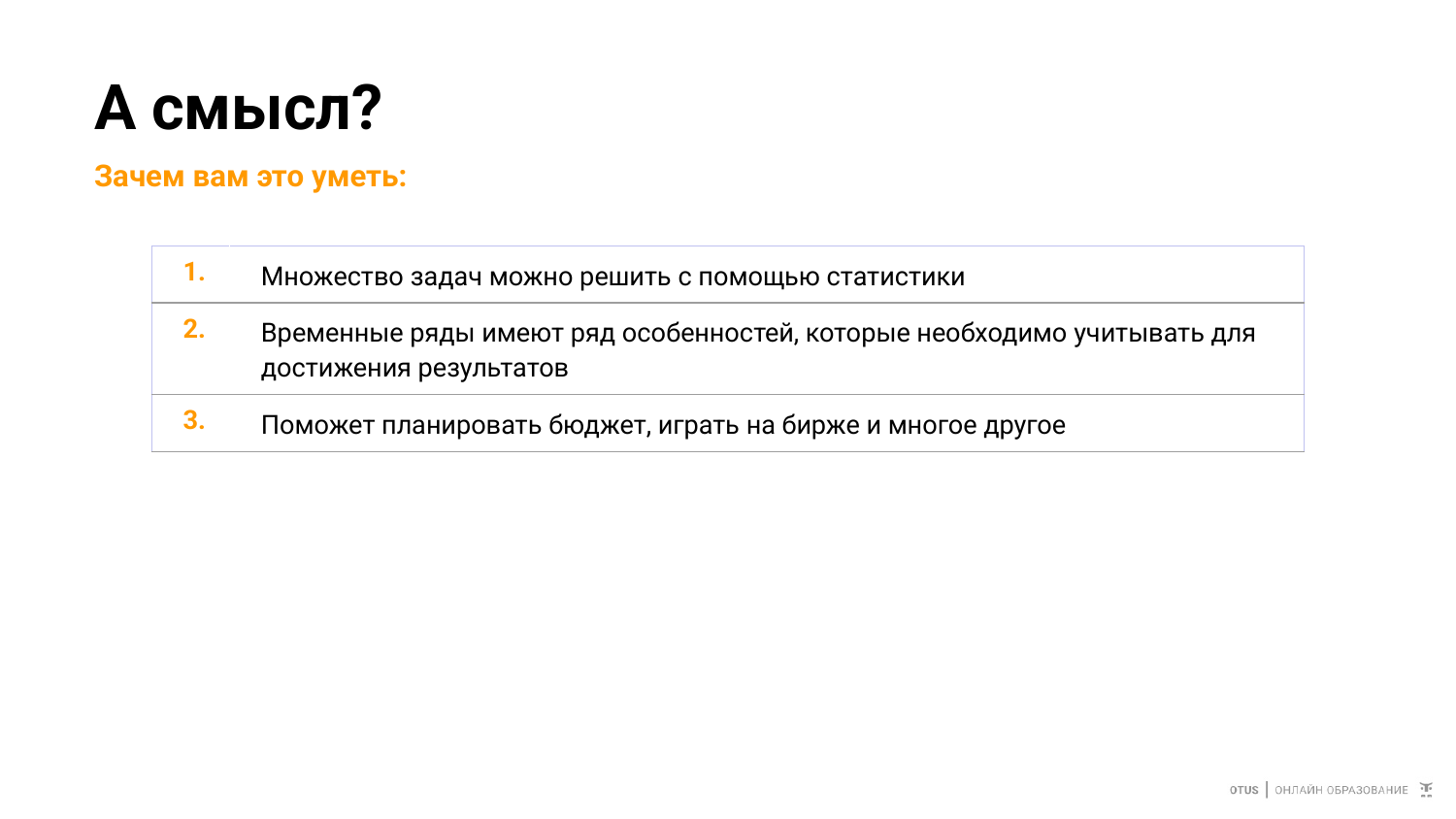

# А смысл?
Зачем вам это уметь:
| 1. | Множество задач можно решить с помощью статистики |
| --- | --- |
| 2. | Временные ряды имеют ряд особенностей, которые необходимо учитывать для достижения результатов |
| 3. | Поможет планировать бюджет, играть на бирже и многое другое |